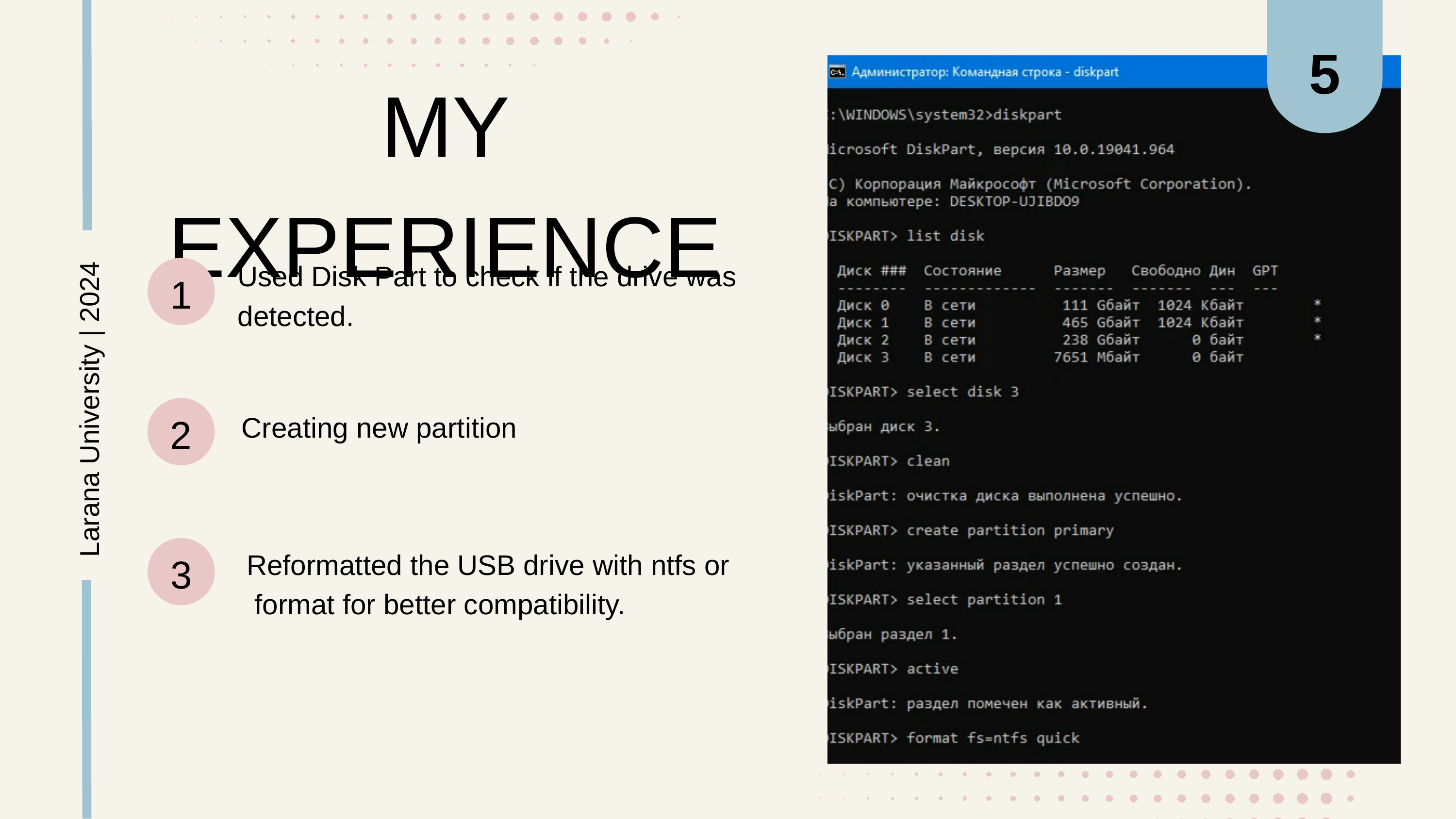

5

MY EXPERIENCE

Used Disk Part to check if the drive was detected.

1
Larana University | 2024

2
Creating new partition

Reformatted the USB drive with ntfs or  format for better compatibility.
3